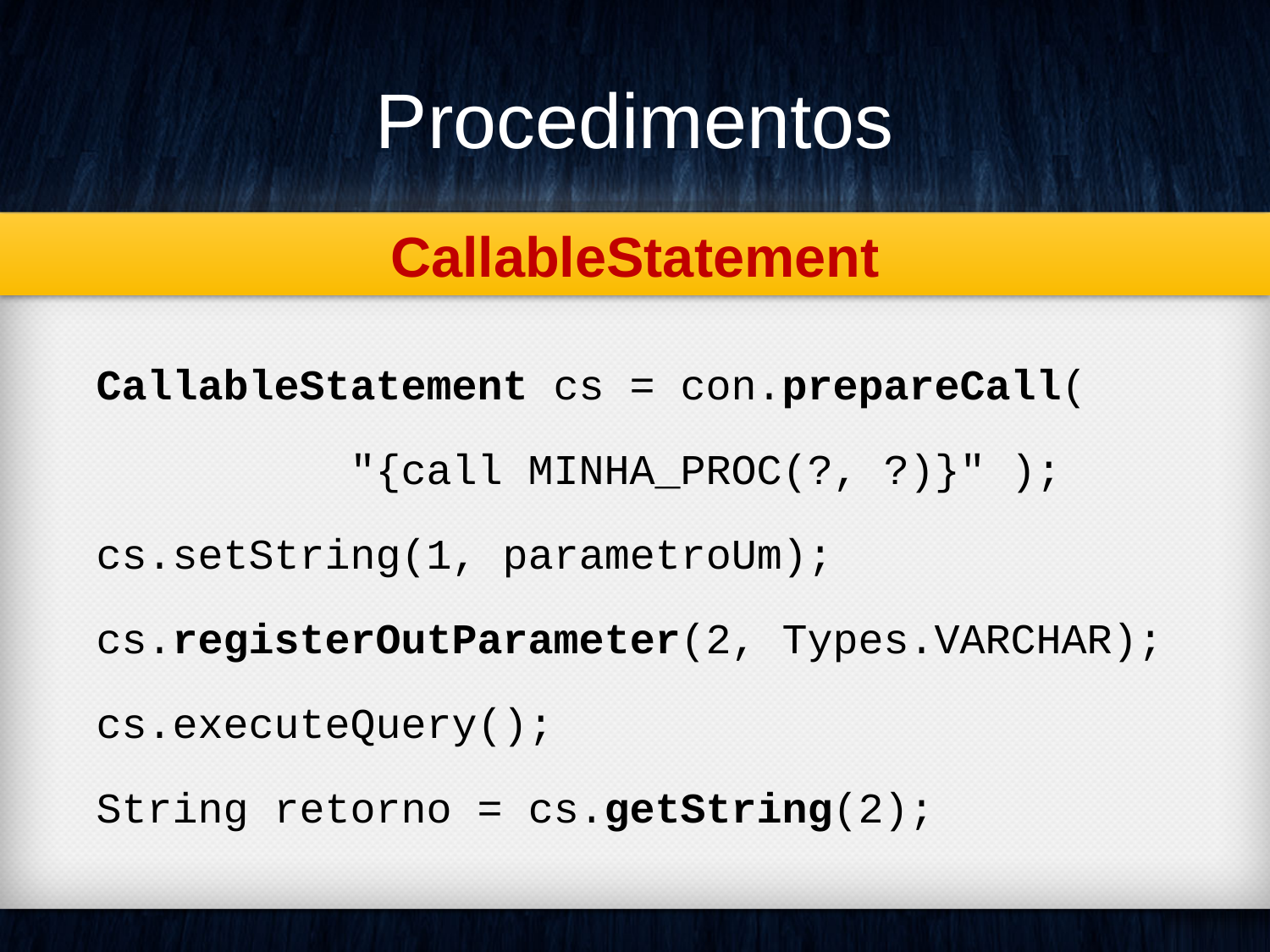

Procedimentos
CallableStatement
CallableStatement cs = con.prepareCall(
		"{call MINHA_PROC(?, ?)}" );
cs.setString(1, parametroUm);
cs.registerOutParameter(2, Types.VARCHAR);
cs.executeQuery();
String retorno = cs.getString(2);